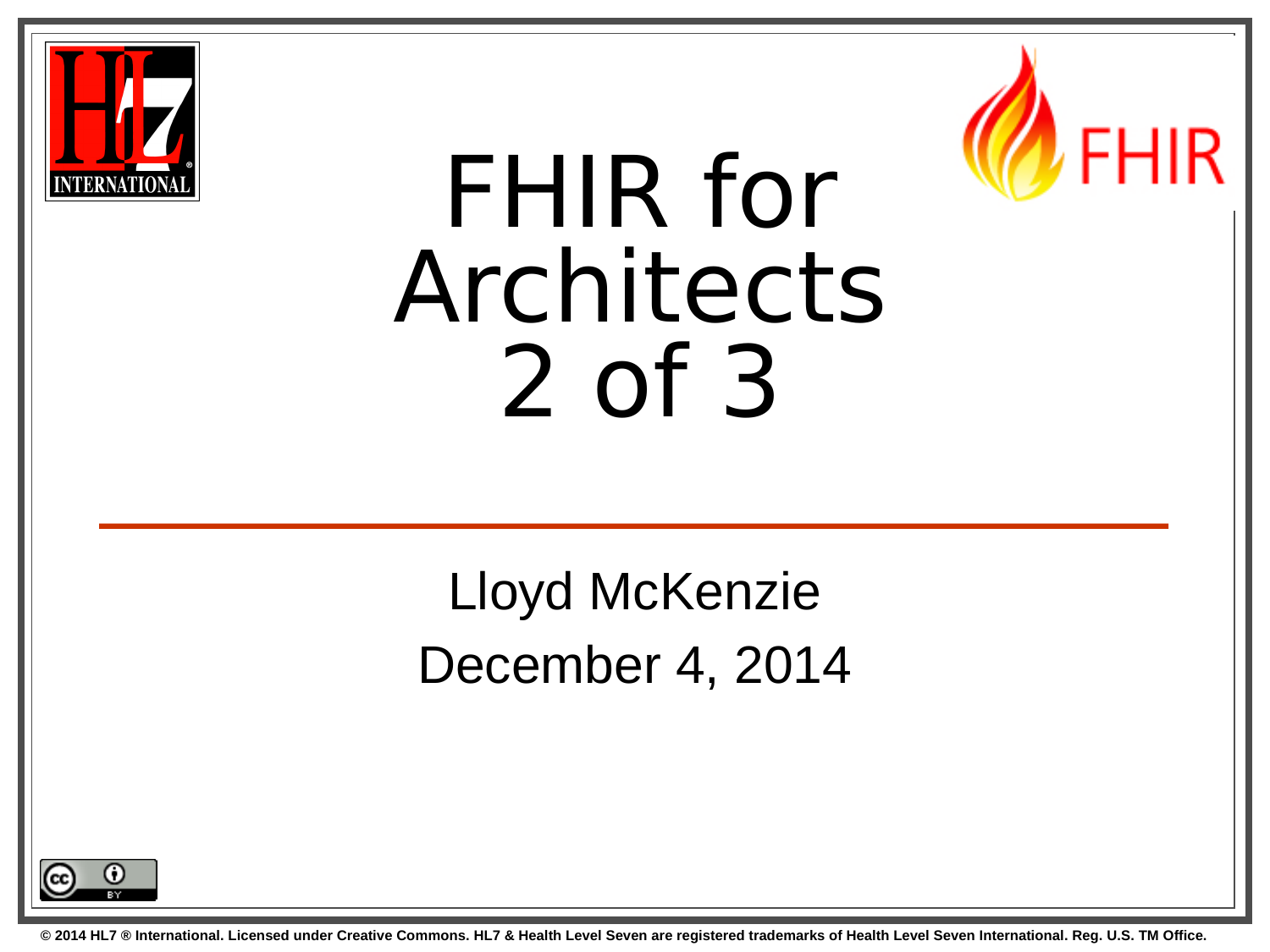

# FHIR for Architects 2 of 3
Lloyd McKenzie
December 4, 2014